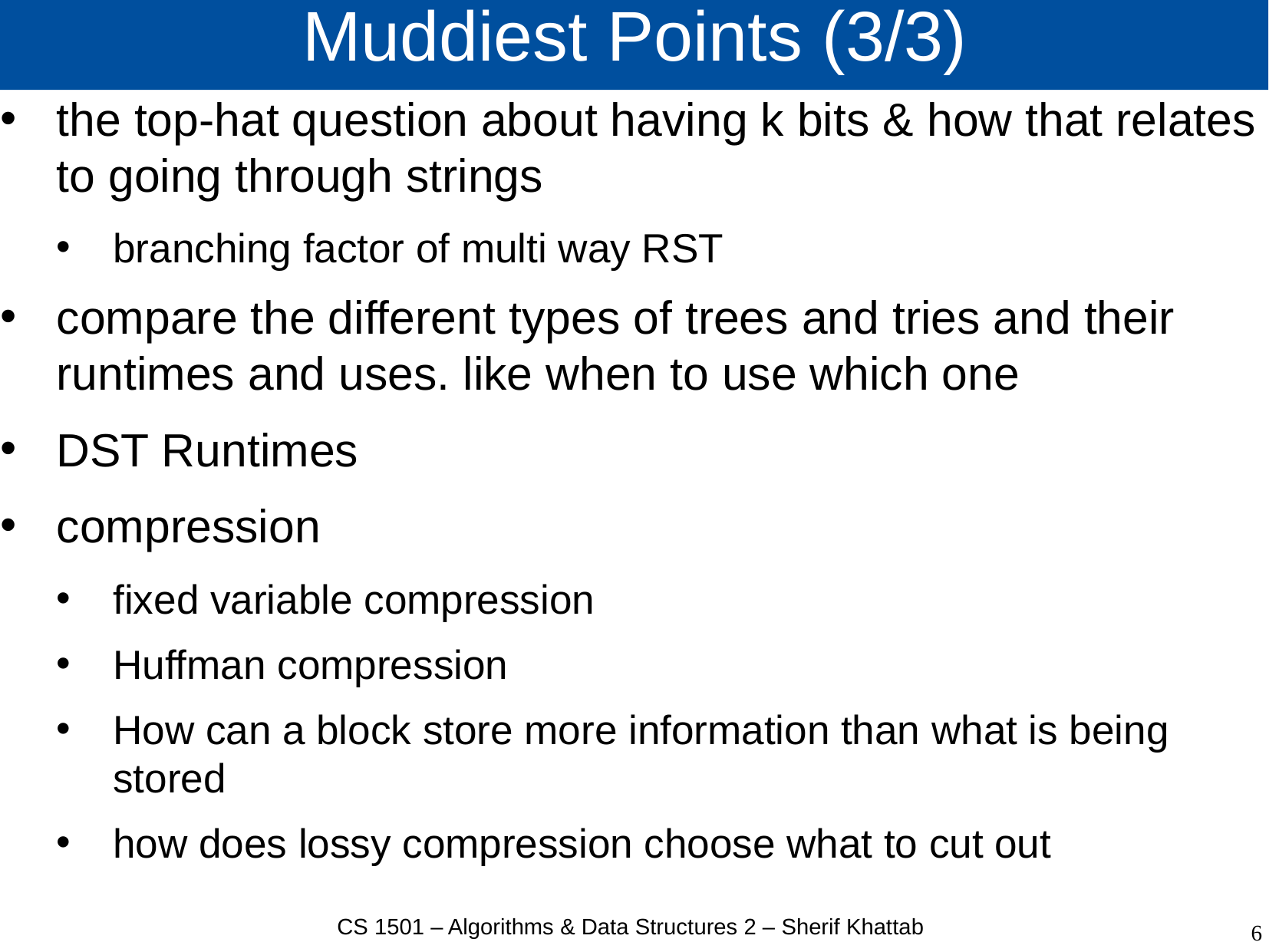

# Muddiest Points (3/3)
the top-hat question about having k bits & how that relates to going through strings
branching factor of multi way RST
compare the different types of trees and tries and their runtimes and uses. like when to use which one
DST Runtimes
compression
fixed variable compression
Huffman compression
How can a block store more information than what is being stored
how does lossy compression choose what to cut out

CS 1501 – Algorithms & Data Structures 2 – Sherif Khattab
6